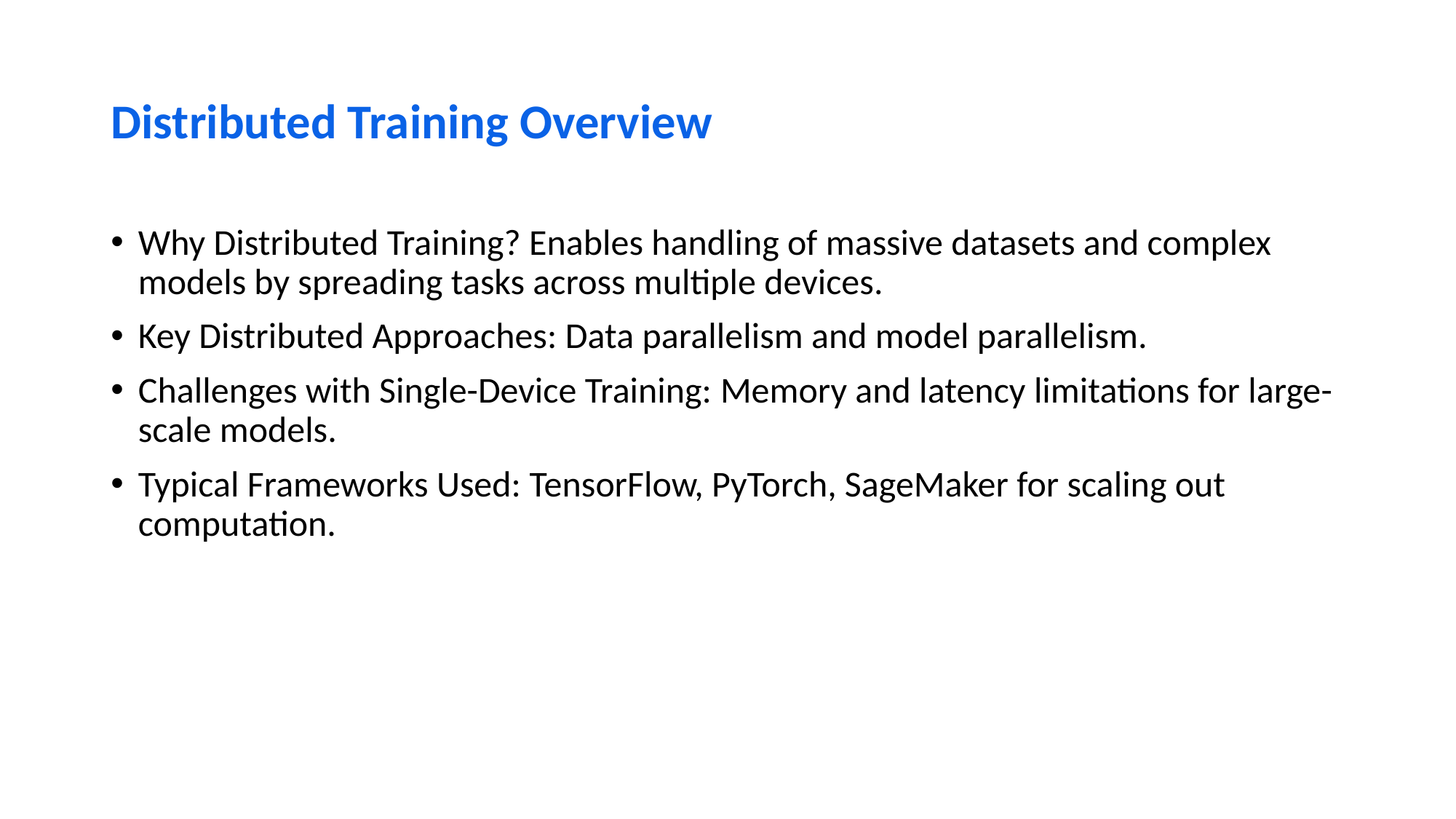

# Distributed Training Overview
Why Distributed Training? Enables handling of massive datasets and complex models by spreading tasks across multiple devices.
Key Distributed Approaches: Data parallelism and model parallelism.
Challenges with Single-Device Training: Memory and latency limitations for large-scale models.
Typical Frameworks Used: TensorFlow, PyTorch, SageMaker for scaling out computation.